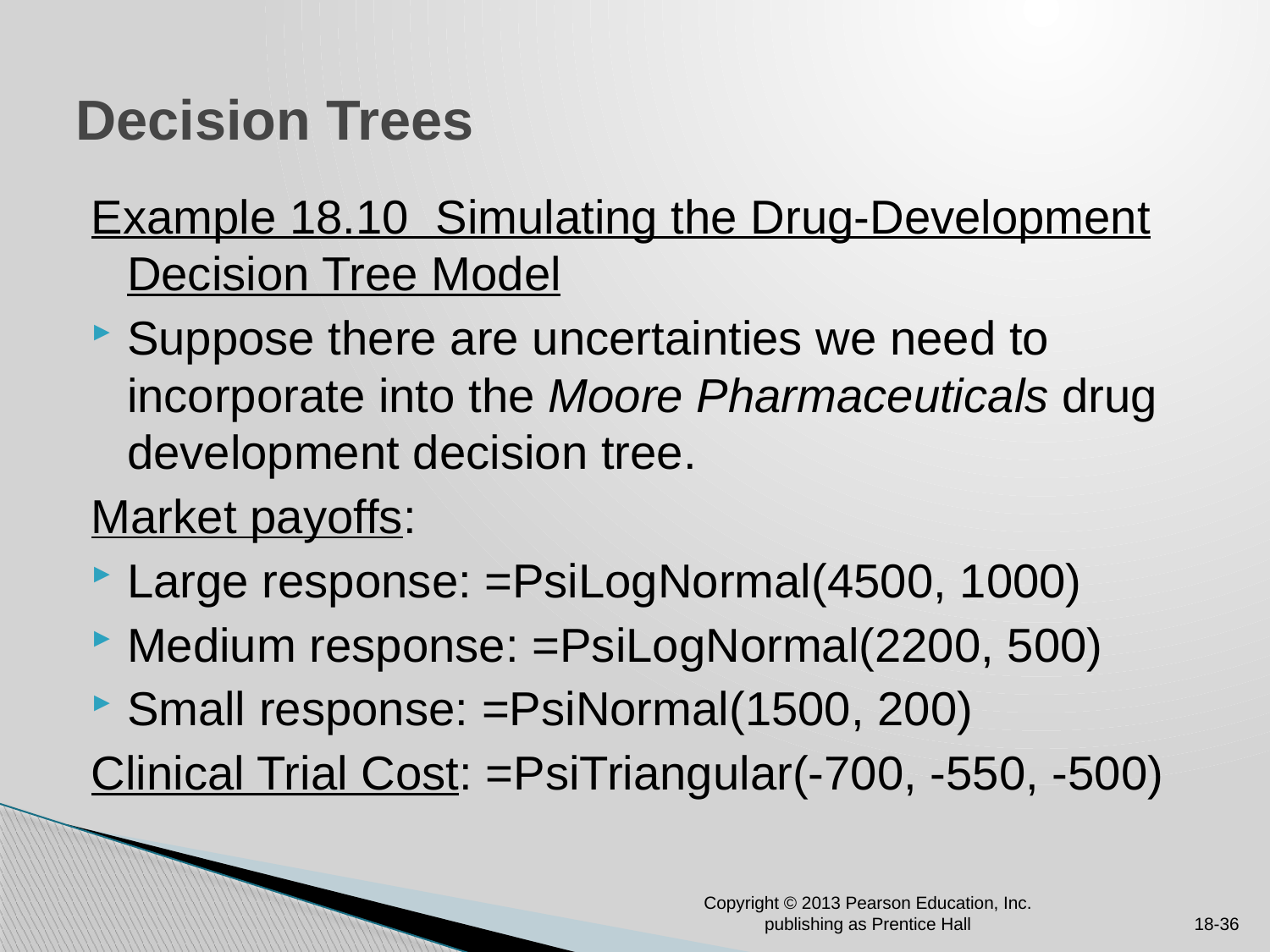

# Decision Trees
Example 18.10  Simulating the Drug-Development Decision Tree Model
Suppose there are uncertainties we need to incorporate into the Moore Pharmaceuticals drug development decision tree.
Market payoffs:
Large response: =PsiLogNormal(4500, 1000)
Medium response: =PsiLogNormal(2200, 500)
Small response: =PsiNormal(1500, 200)
Clinical Trial Cost: =PsiTriangular(-700, -550, -500)

Copyright © 2013 Pearson Education, Inc. publishing as Prentice Hall
18-36